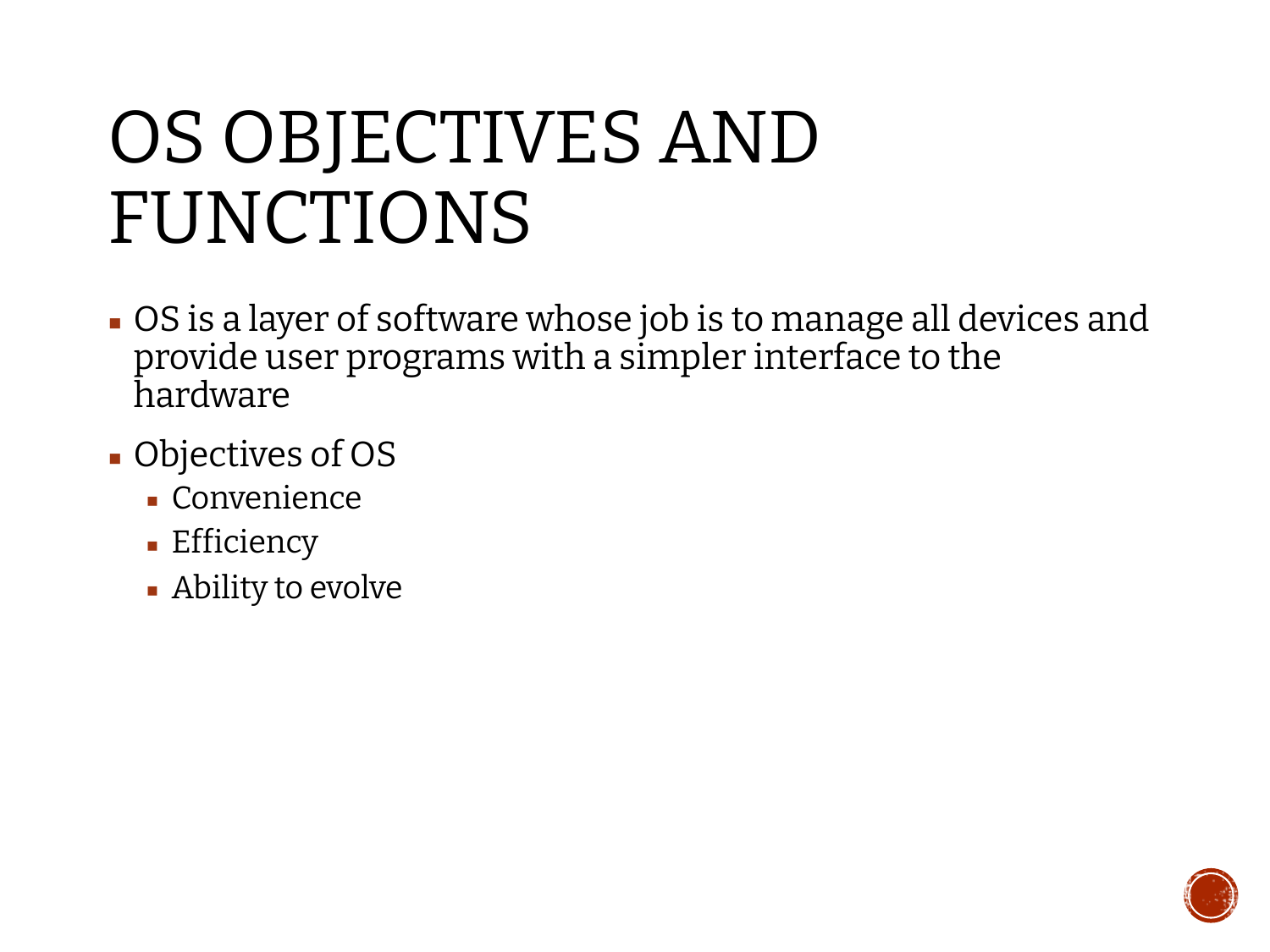

OS OBJECTIVES AND FUNCTIONS
OS is a layer of software whose job is to manage all devices and provide user programs with a simpler interface to the hardware
Objectives of OS
Convenience
Efficiency
Ability to evolve